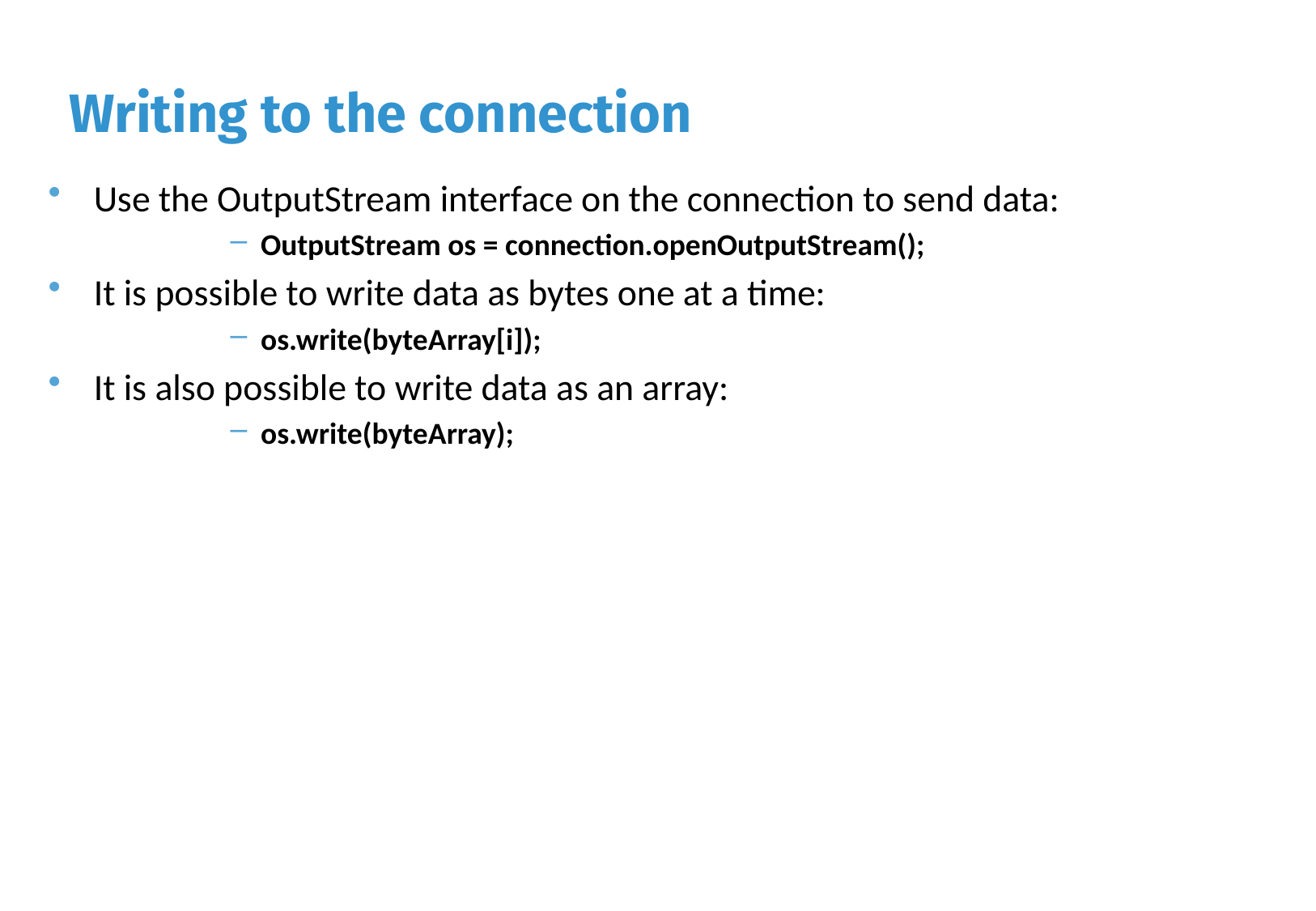

# Writing to the connection
Use the OutputStream interface on the connection to send data:
OutputStream os = connection.openOutputStream();
It is possible to write data as bytes one at a time:
os.write(byteArray[i]);
It is also possible to write data as an array:
os.write(byteArray);